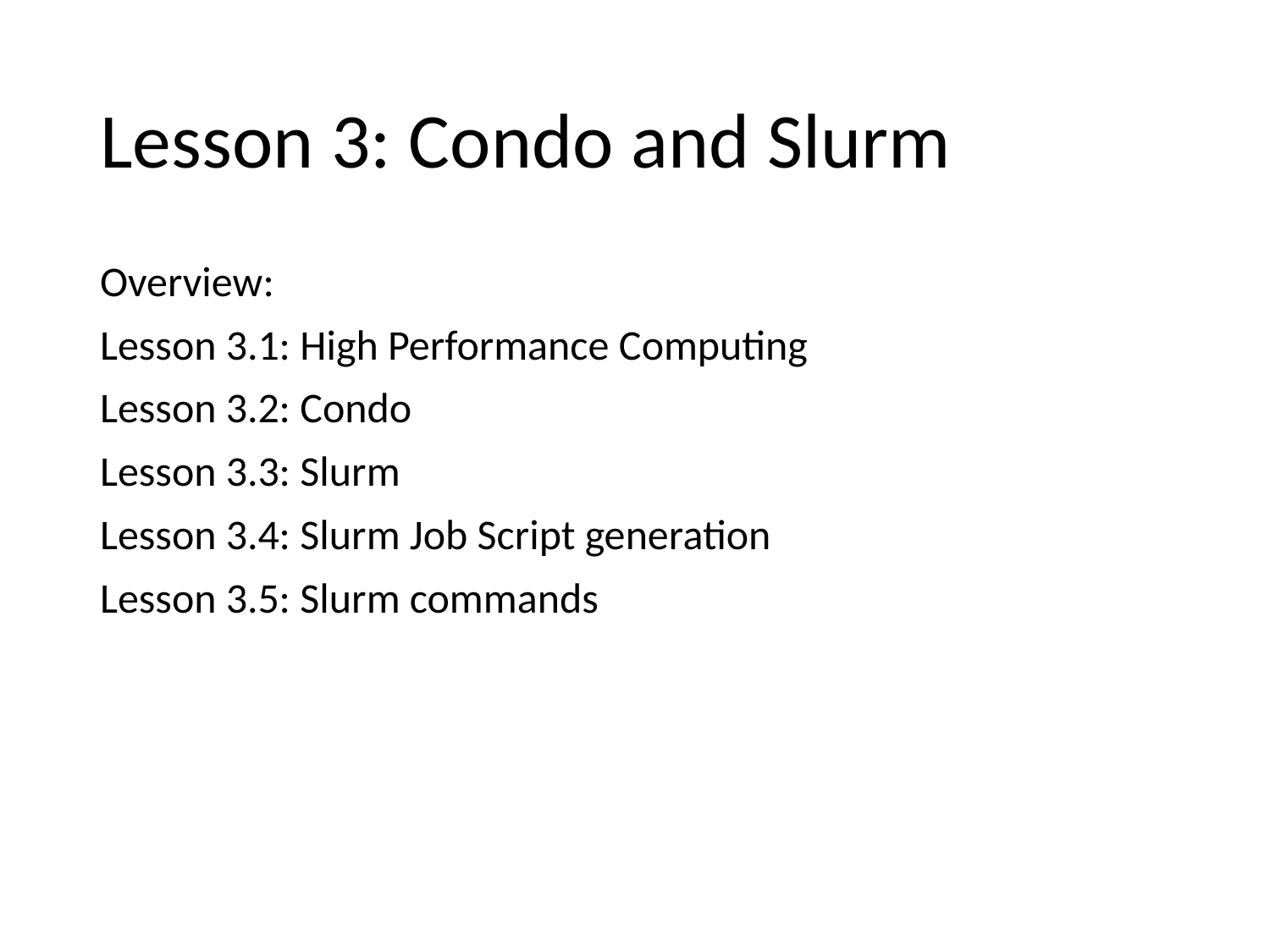

# Lesson 3: Condo and Slurm
Overview:
Lesson 3.1: High Performance Computing
Lesson 3.2: Condo
Lesson 3.3: Slurm
Lesson 3.4: Slurm Job Script generation
Lesson 3.5: Slurm commands